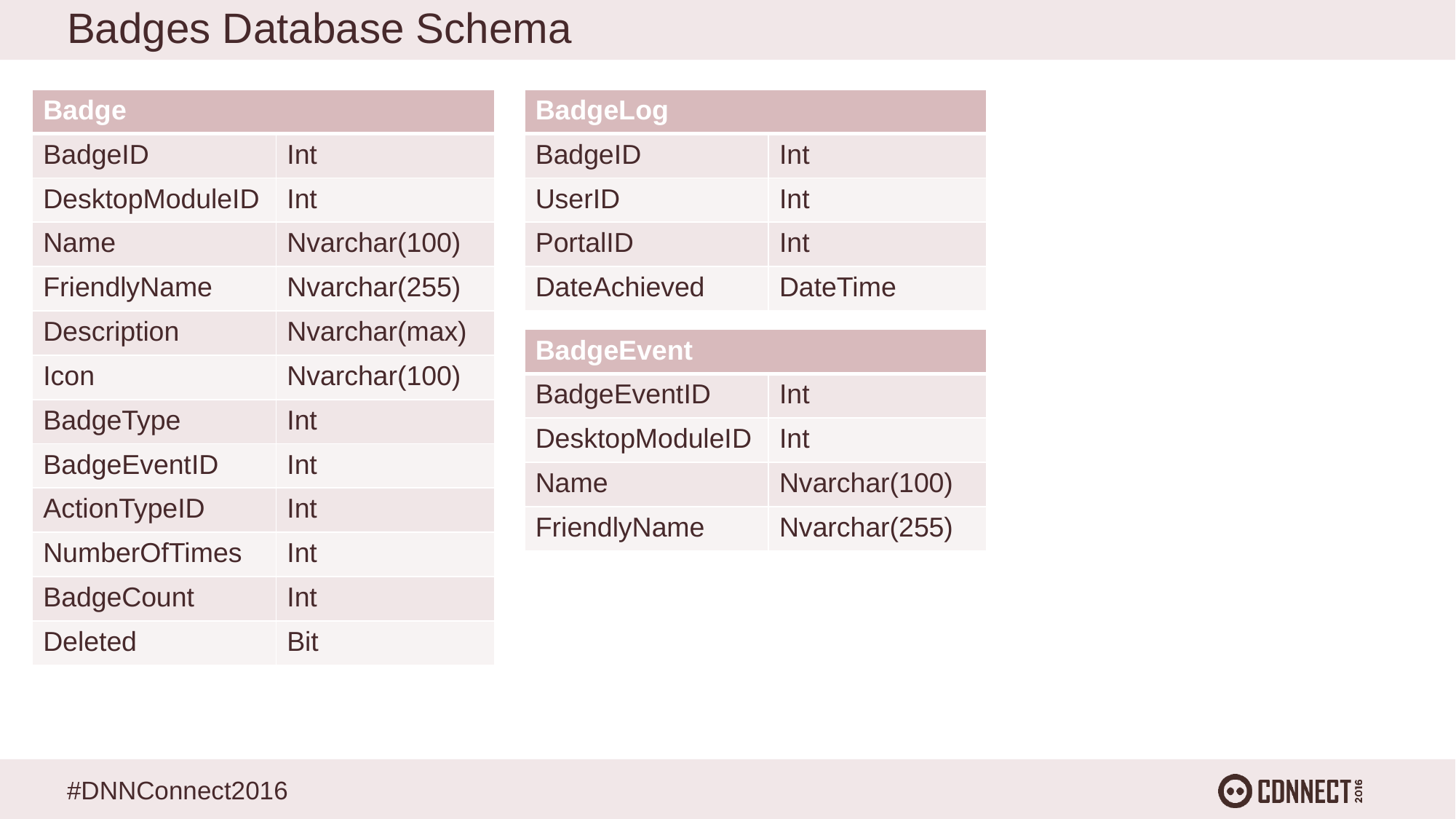

# Badges Database Schema
| Badge |  |
| --- | --- |
| BadgeID | Int |
| DesktopModuleID | Int |
| Name | Nvarchar(100) |
| FriendlyName | Nvarchar(255) |
| Description | Nvarchar(max) |
| Icon | Nvarchar(100) |
| BadgeType | Int |
| BadgeEventID | Int |
| ActionTypeID | Int |
| NumberOfTimes | Int |
| BadgeCount | Int |
| Deleted | Bit |
| BadgeLog |  |
| --- | --- |
| BadgeID | Int |
| UserID | Int |
| PortalID | Int |
| DateAchieved | DateTime |
| BadgeEvent |  |
| --- | --- |
| BadgeEventID | Int |
| DesktopModuleID | Int |
| Name | Nvarchar(100) |
| FriendlyName | Nvarchar(255) |